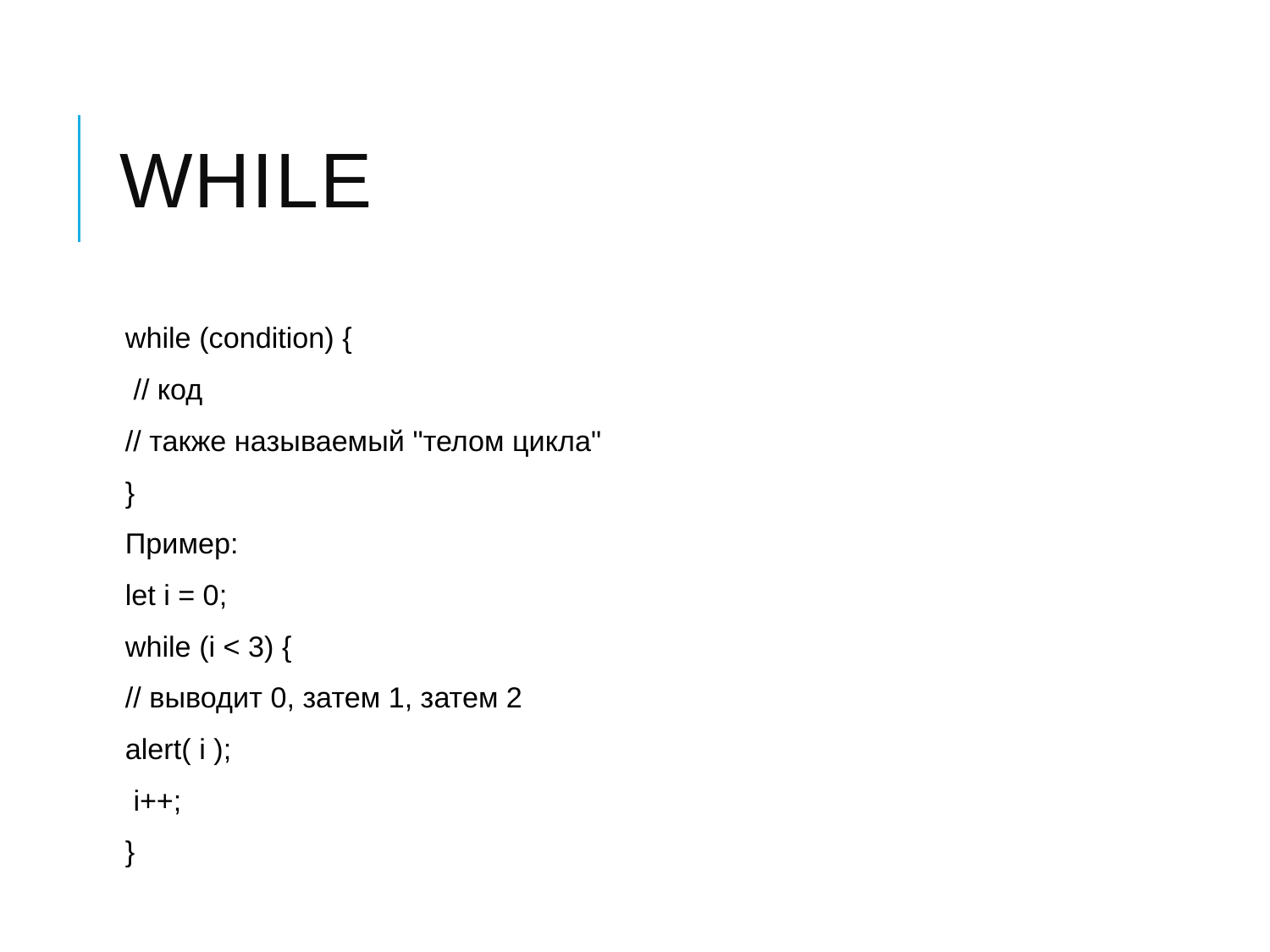

# while
while (condition) {
 // код
// также называемый "телом цикла"
}
Пример:
let i = 0;
while (i < 3) {
// выводит 0, затем 1, затем 2
alert( i );
 i++;
}